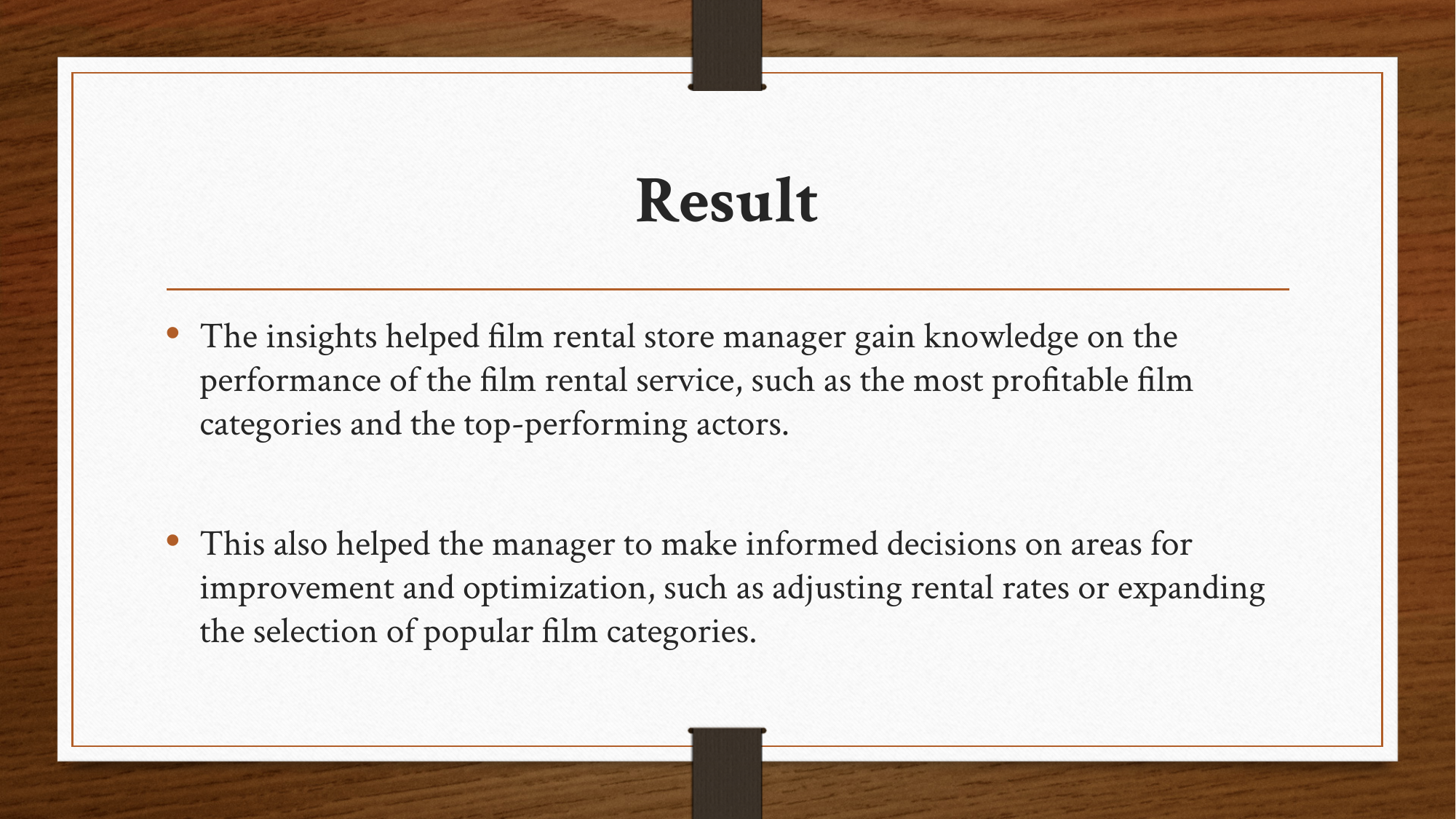

# Result
The insights helped film rental store manager gain knowledge on the performance of the film rental service, such as the most profitable film categories and the top-performing actors.

This also helped the manager to make informed decisions on areas for improvement and optimization, such as adjusting rental rates or expanding the selection of popular film categories.